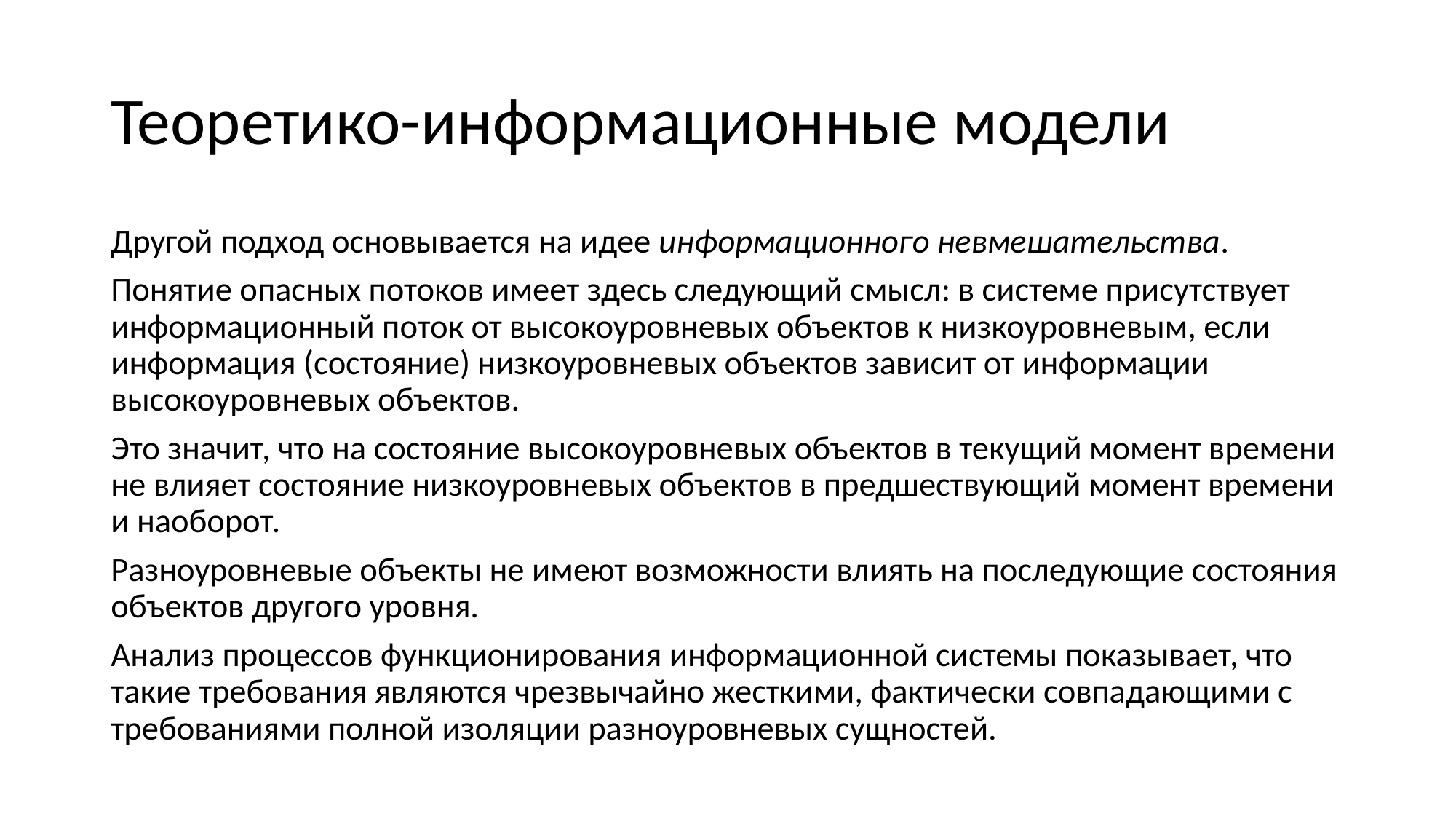

# Теоретико-информационные модели
Другой подход основывается на идее информационного невмешательства.
Понятие опасных потоков имеет здесь следующий смысл: в системе присутствует информационный поток от высокоуровневых объектов к низкоуровневым, если информация (состояние) низкоуровневых объектов зависит от информации высокоуровневых объектов.
Это значит, что на состояние высокоуровневых объектов в текущий момент времени не влияет состояние низкоуровневых объектов в предшествующий момент времени и наоборот.
Разноуровневые объекты не имеют возможности влиять на последующие состояния объектов другого уровня.
Анализ процессов функционирования информационной системы показывает, что такие требования являются чрезвычайно жесткими, фактически совпадающими с требованиями полной изоляции разноуровневых сущностей.